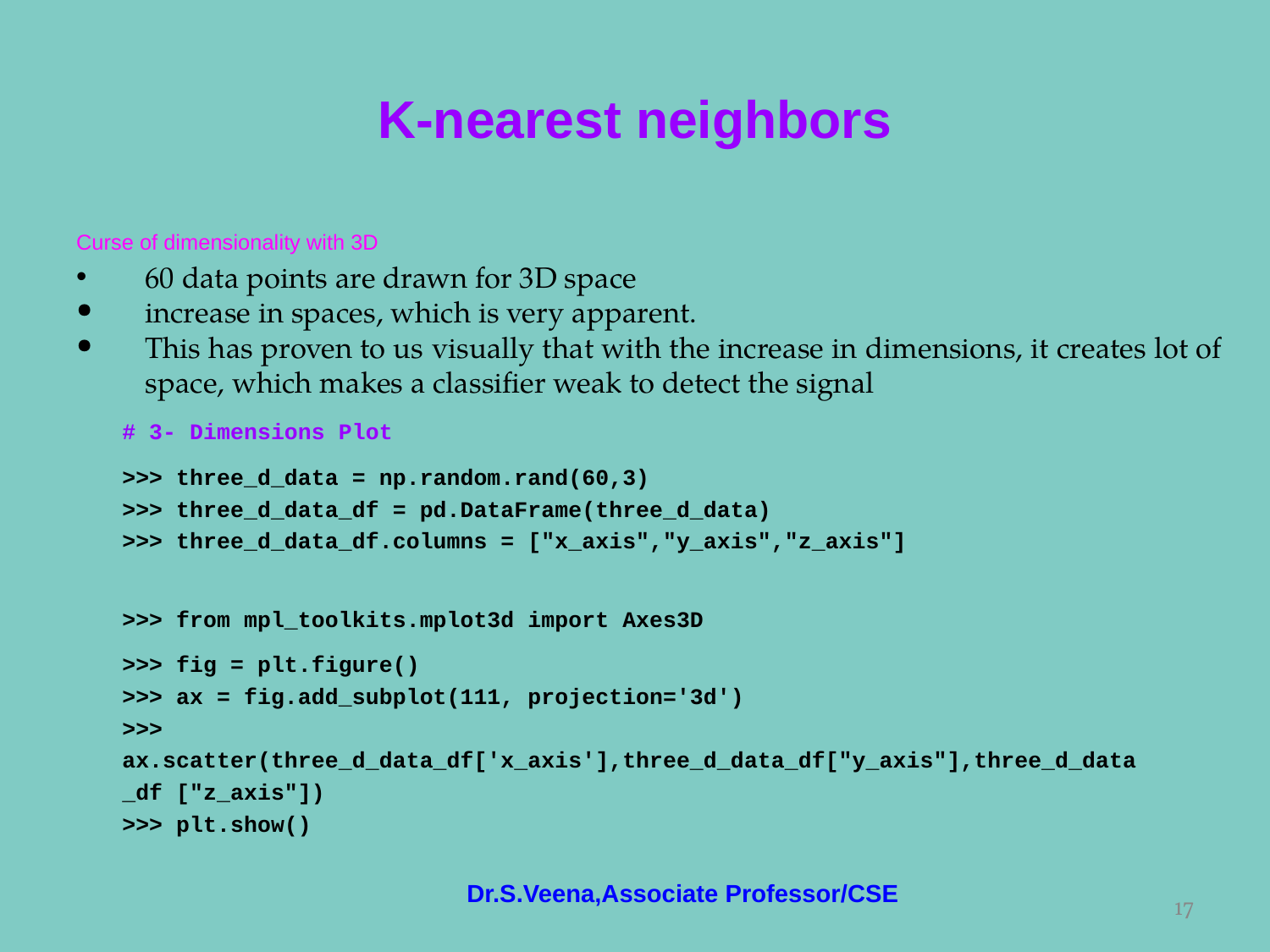

# K-nearest neighbors
Curse of dimensionality with 3D
60 data points are drawn for 3D space
increase in spaces, which is very apparent.
This has proven to us visually that with the increase in dimensions, it creates lot of space, which makes a classifier weak to detect the signal
# 3- Dimensions Plot
>>> three_d_data = np.random.rand(60,3)
>>> three_d_data_df = pd.DataFrame(three_d_data)
>>> three_d_data_df.columns = ["x_axis","y_axis","z_axis"]

>>> from mpl_toolkits.mplot3d import Axes3D
>>> fig = plt.figure()
>>> ax = fig.add_subplot(111, projection='3d')
>>>
ax.scatter(three_d_data_df['x_axis'],three_d_data_df["y_axis"],three_d_data
_df ["z_axis"])
>>> plt.show()

Dr.S.Veena,Associate Professor/CSE

17